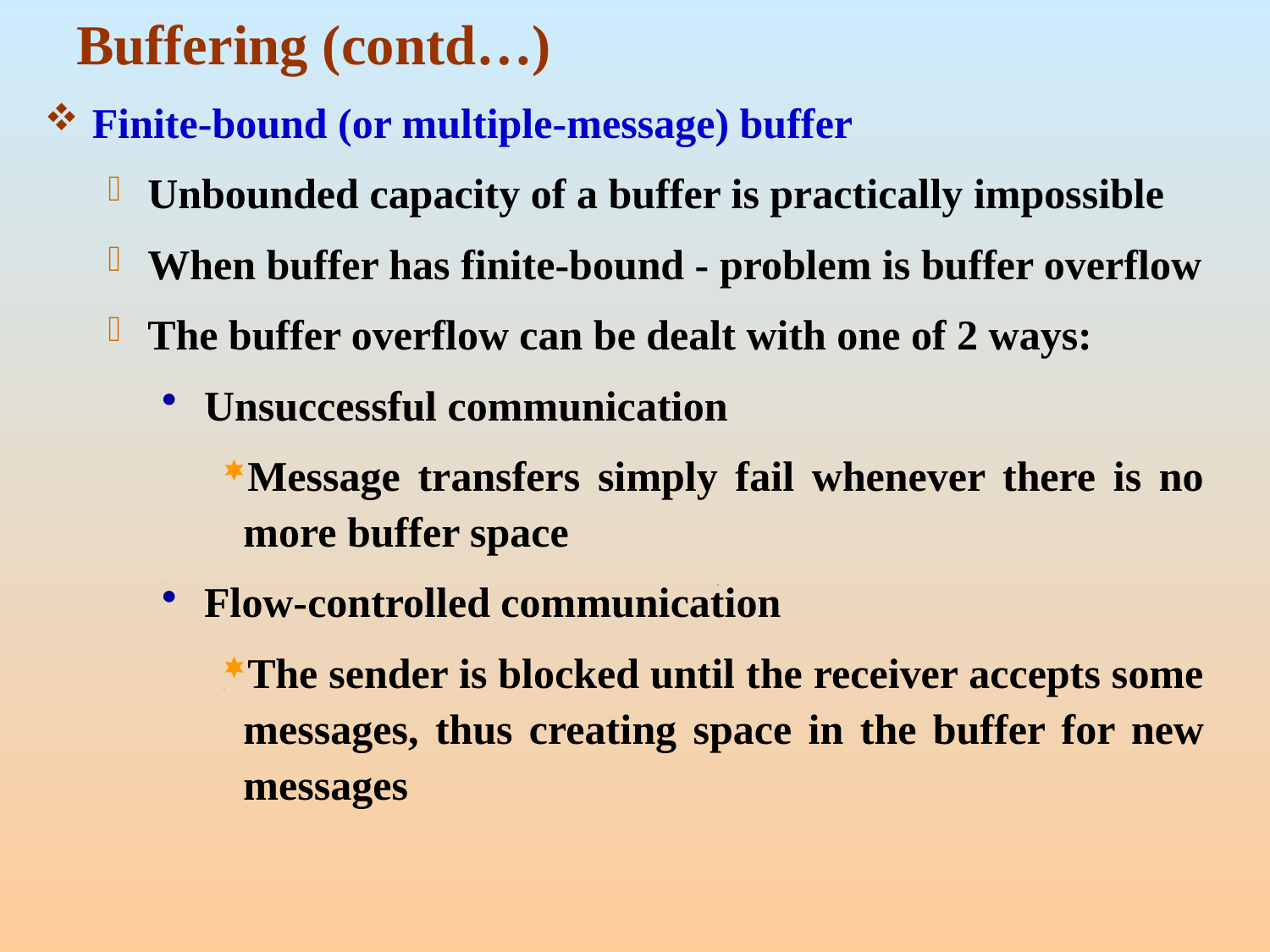

# Buffering (contd…)
Finite-bound (or multiple-message) buffer
Unbounded capacity of a buffer is practically impossible
When buffer has finite-bound - problem is buffer overflow
The buffer overflow can be dealt with one of 2 ways:
Unsuccessful communication
Message transfers simply fail whenever there is no more buffer space
Flow-controlled communication
The sender is blocked until the receiver accepts some messages, thus creating space in the buffer for new messages